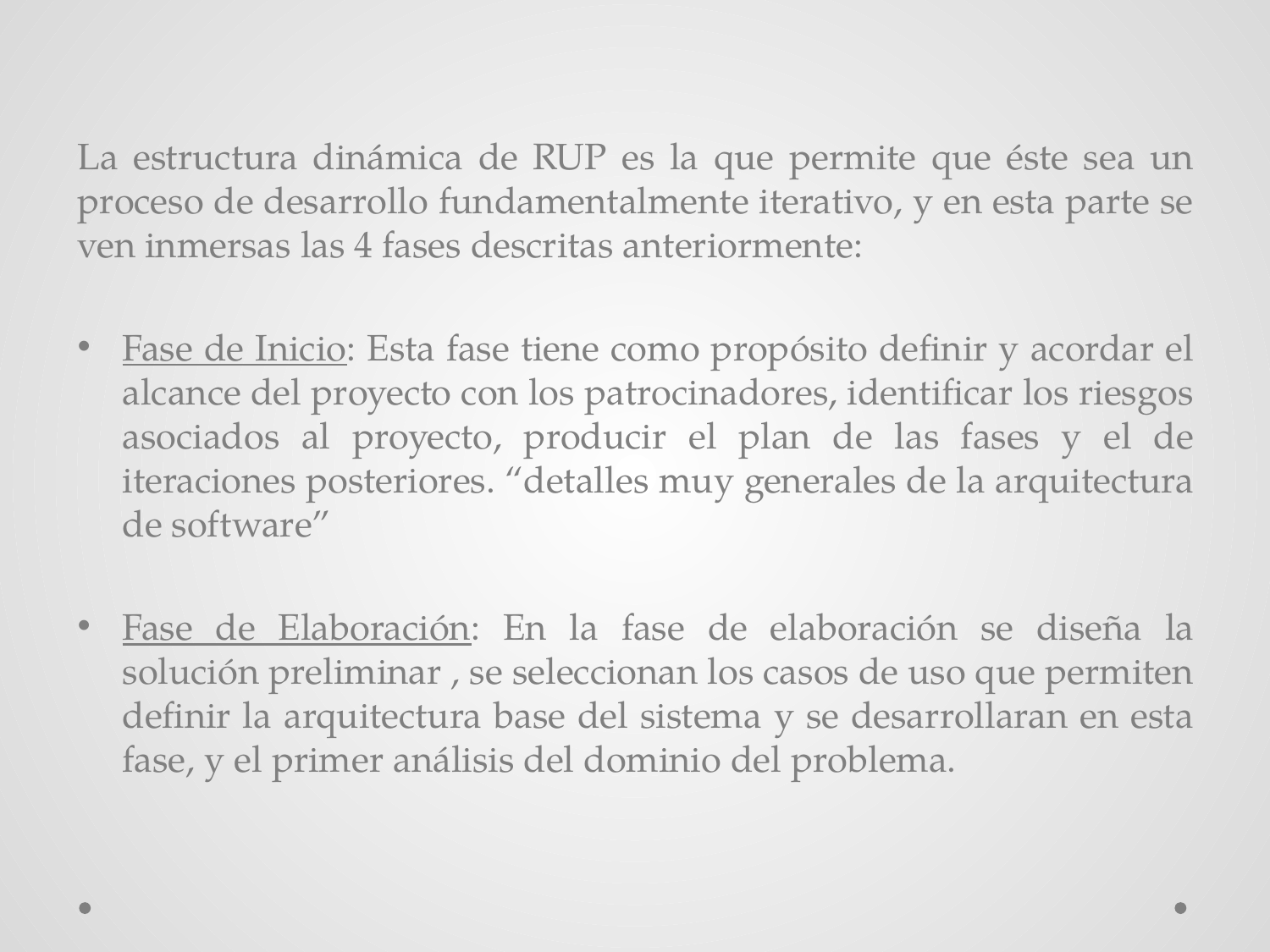

La estructura dinámica de RUP es la que permite que éste sea un proceso de desarrollo fundamentalmente iterativo, y en esta parte se ven inmersas las 4 fases descritas anteriormente:

Fase de Inicio: Esta fase tiene como propósito definir y acordar el alcance del proyecto con los patrocinadores, identificar los riesgos asociados al proyecto, producir el plan de las fases y el de iteraciones posteriores. “detalles muy generales de la arquitectura de software”

Fase de Elaboración: En la fase de elaboración se diseña la solución preliminar , se seleccionan los casos de uso que permiten definir la arquitectura base del sistema y se desarrollaran en esta fase, y el primer análisis del dominio del problema.